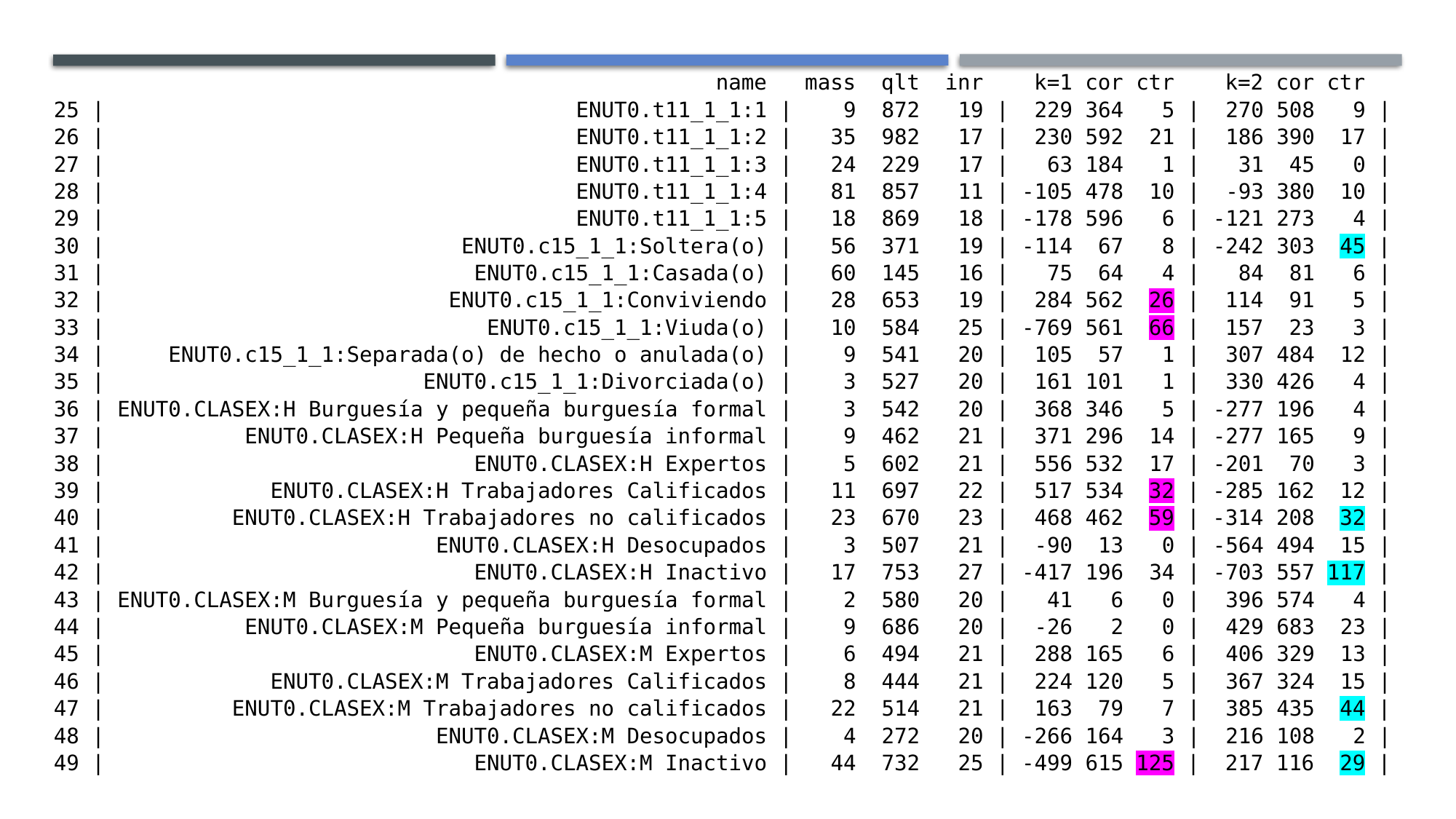

name   mass  qlt  inr    k=1 cor ctr    k=2 cor ctr
25 |                                     ENUT0.t11_1_1:1 |    9  872   19 |  229 364   5 |  270 508   9 |
26 |                                     ENUT0.t11_1_1:2 |   35  982   17 |  230 592  21 |  186 390  17 |
27 |                                     ENUT0.t11_1_1:3 |   24  229   17 |   63 184   1 |   31  45   0 |
28 |                                     ENUT0.t11_1_1:4 |   81  857   11 | -105 478  10 |  -93 380  10 |
29 |                                     ENUT0.t11_1_1:5 |   18  869   18 | -178 596   6 | -121 273   4 |
30 |                            ENUT0.c15_1_1:Soltera(o) |   56  371   19 | -114  67   8 | -242 303  45 |
31 |                             ENUT0.c15_1_1:Casada(o) |   60  145   16 |   75  64   4 |   84  81   6 |
32 |                           ENUT0.c15_1_1:Conviviendo |   28  653   19 |  284 562  26 |  114  91   5 |
33 |                              ENUT0.c15_1_1:Viuda(o) |   10  584   25 | -769 561  66 |  157  23   3 |
34 |     ENUT0.c15_1_1:Separada(o) de hecho o anulada(o) |    9  541   20 |  105  57   1 |  307 484  12 |
35 |                         ENUT0.c15_1_1:Divorciada(o) |    3  527   20 |  161 101   1 |  330 426   4 |
36 | ENUT0.CLASEX:H Burguesía y pequeña burguesía formal |    3  542   20 |  368 346   5 | -277 196   4 |
37 |           ENUT0.CLASEX:H Pequeña burguesía informal |    9  462   21 |  371 296  14 | -277 165   9 |
38 |                             ENUT0.CLASEX:H Expertos |    5  602   21 |  556 532  17 | -201  70   3 |
39 |             ENUT0.CLASEX:H Trabajadores Calificados |   11  697   22 |  517 534  32 | -285 162  12 |
40 |          ENUT0.CLASEX:H Trabajadores no calificados |   23  670   23 |  468 462  59 | -314 208  32 |
41 |                          ENUT0.CLASEX:H Desocupados |    3  507   21 |  -90  13   0 | -564 494  15 |
42 |                             ENUT0.CLASEX:H Inactivo |   17  753   27 | -417 196  34 | -703 557 117 |
43 | ENUT0.CLASEX:M Burguesía y pequeña burguesía formal |    2  580   20 |   41   6   0 |  396 574   4 |
44 |           ENUT0.CLASEX:M Pequeña burguesía informal |    9  686   20 |  -26   2   0 |  429 683  23 |
45 |                             ENUT0.CLASEX:M Expertos |    6  494   21 |  288 165   6 |  406 329  13 |
46 |             ENUT0.CLASEX:M Trabajadores Calificados |    8  444   21 |  224 120   5 |  367 324  15 |
47 |          ENUT0.CLASEX:M Trabajadores no calificados |   22  514   21 |  163  79   7 |  385 435  44 |
48 |                          ENUT0.CLASEX:M Desocupados |    4  272   20 | -266 164   3 |  216 108   2 |
49 |                             ENUT0.CLASEX:M Inactivo |   44  732   25 | -499 615 125 |  217 116  29 |